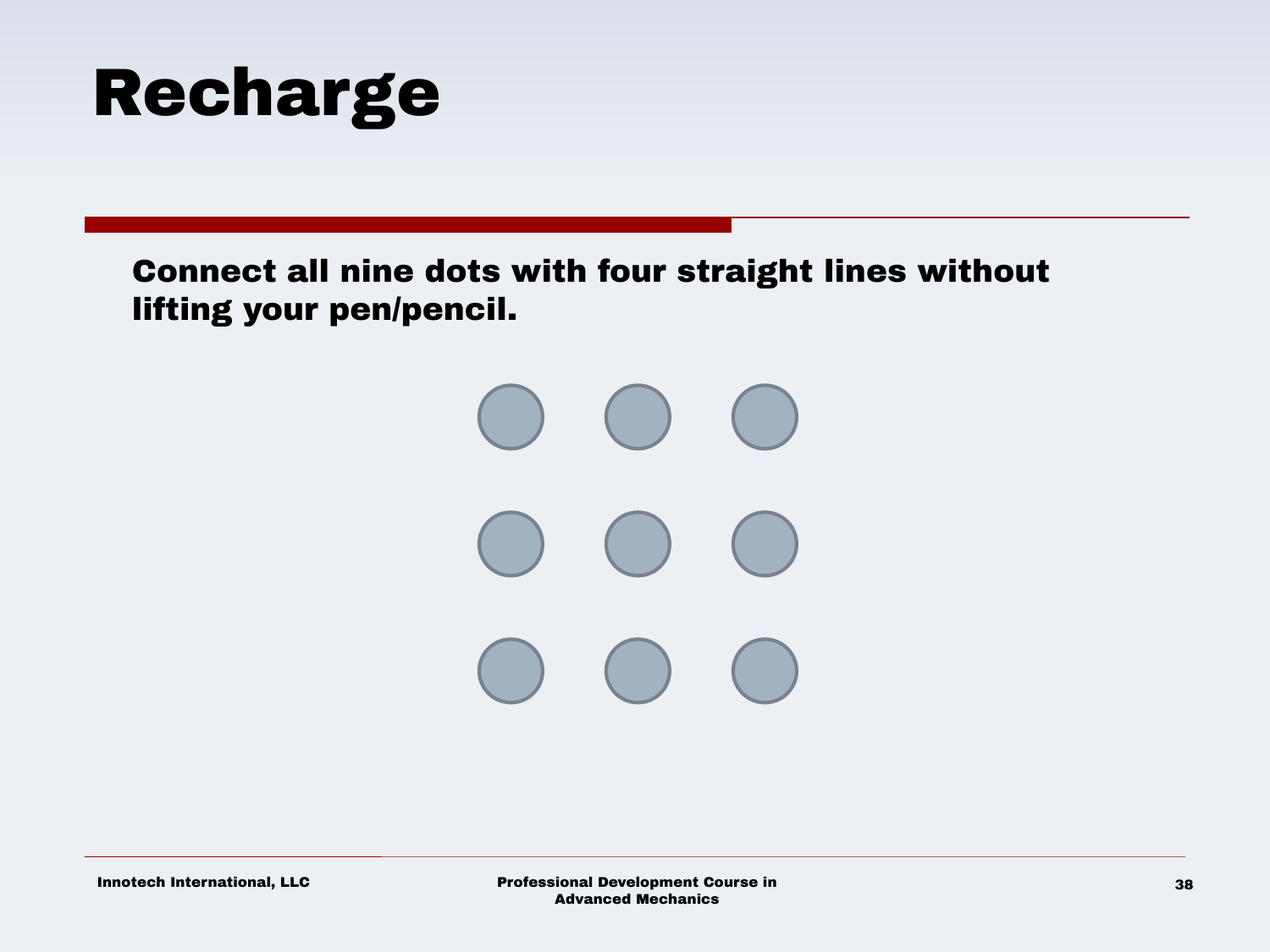

# Recharge
Connect all nine dots with four straight lines without lifting your pen/pencil.

38